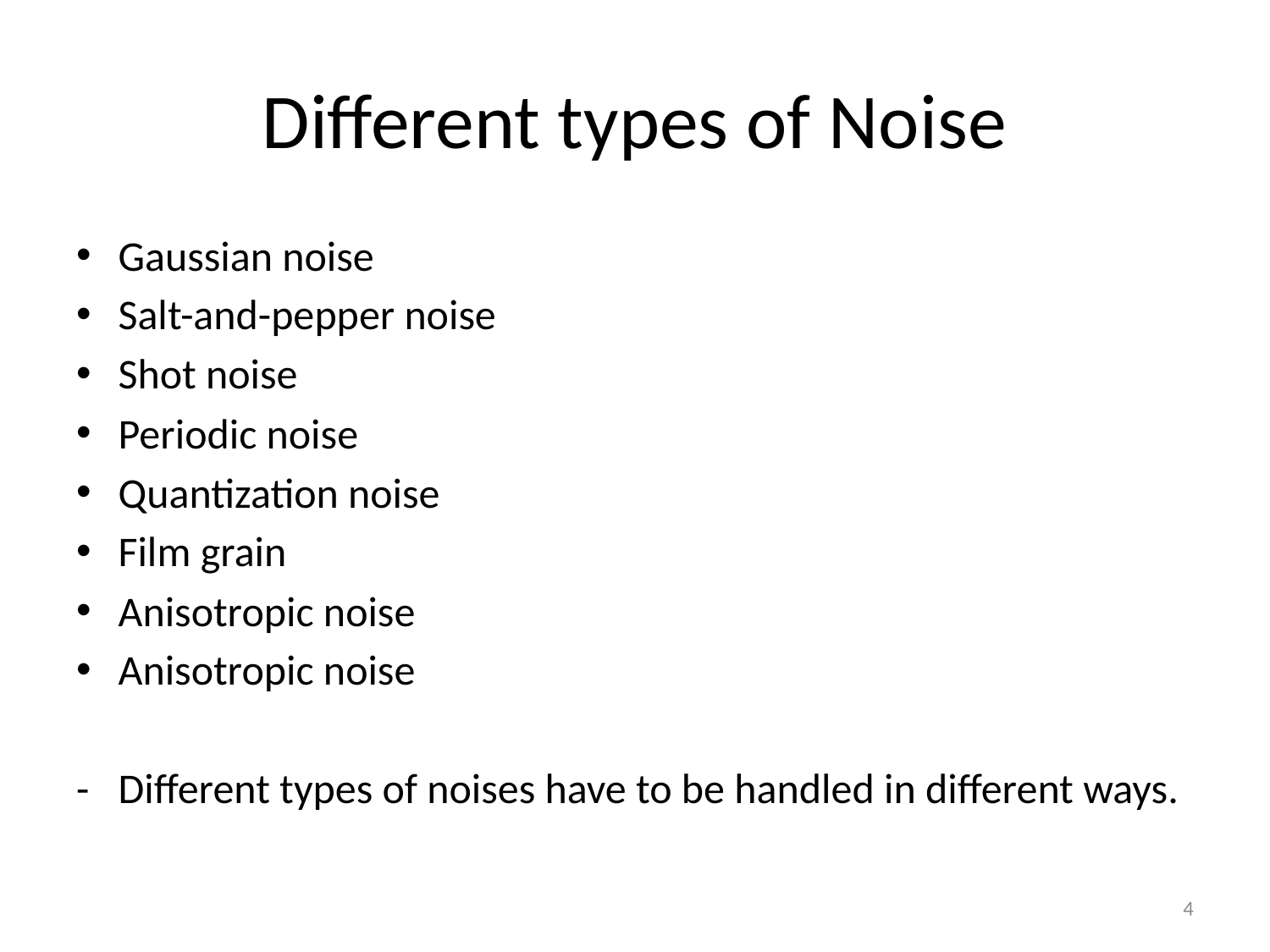

# Different types of Noise
Gaussian noise
Salt-and-pepper noise
Shot noise
Periodic noise
Quantization noise
Film grain
Anisotropic noise
Anisotropic noise

- 	Different types of noises have to be handled in different ways.

4